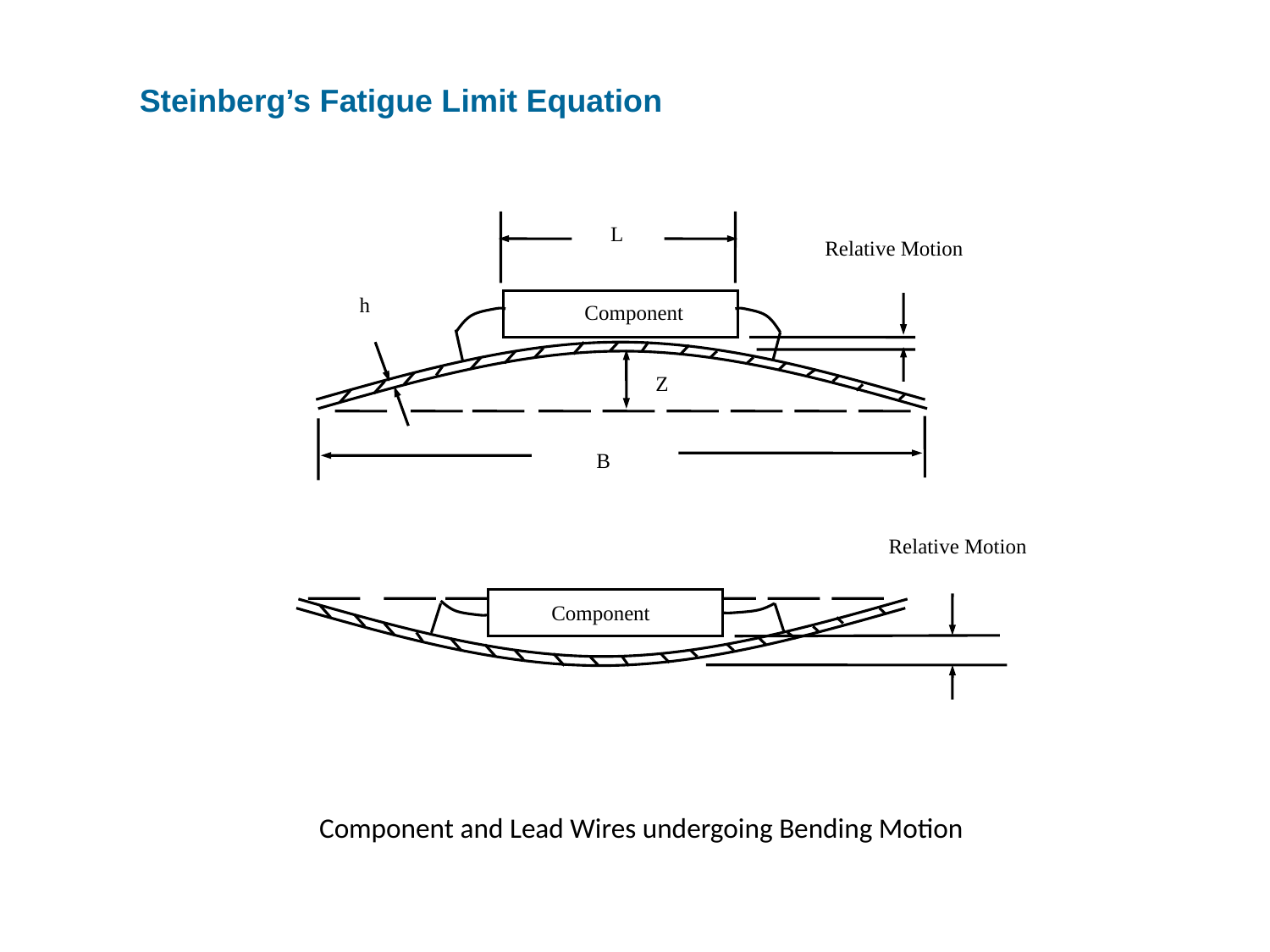

Steinberg’s Fatigue Limit Equation

L
Relative Motion

h

Component

Z

B

Relative Motion

Component
Component

Component and Lead Wires undergoing Bending Motion